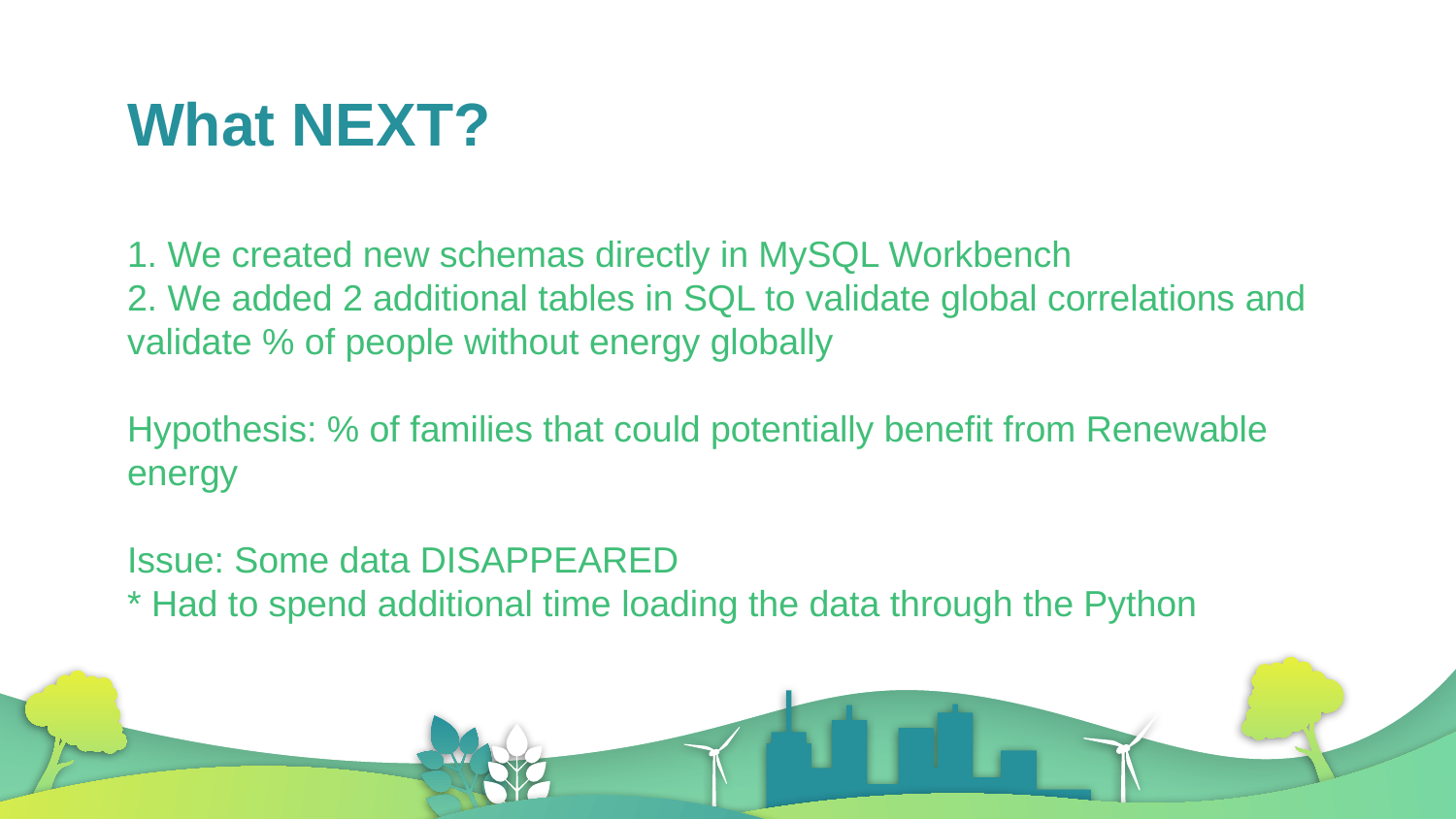

# What NEXT? 1. We created new schemas directly in MySQL Workbench 2. We added 2 additional tables in SQL to validate global correlations and validate % of people without energy globally Hypothesis: % of families that could potentially benefit from Renewable energy Issue: Some data DISAPPEARED * Had to spend additional time loading the data through the Python